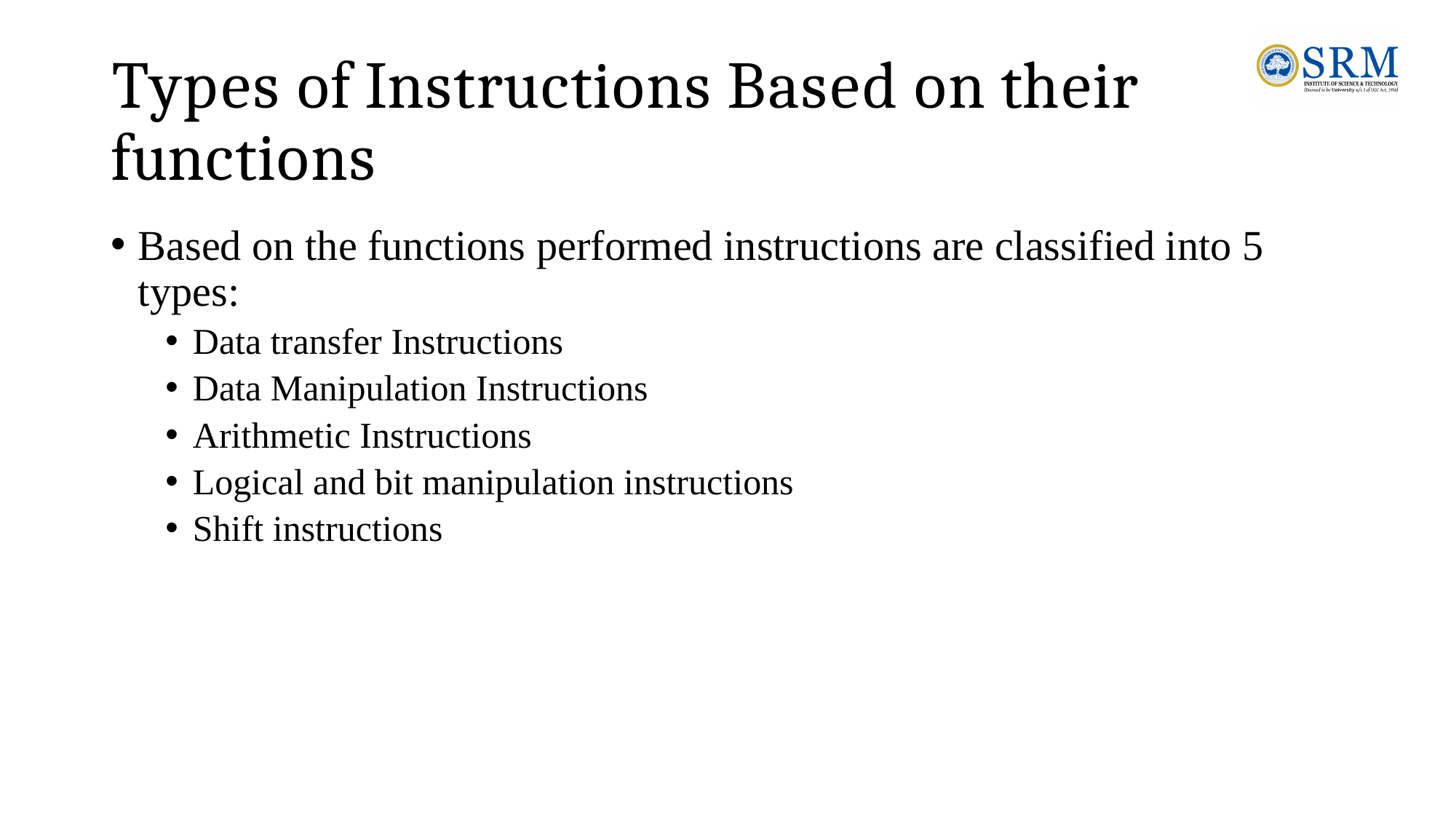

# Types of Instructions Based on their functions
Based on the functions performed instructions are classified into 5 types:
Data transfer Instructions
Data Manipulation Instructions
Arithmetic Instructions
Logical and bit manipulation instructions
Shift instructions